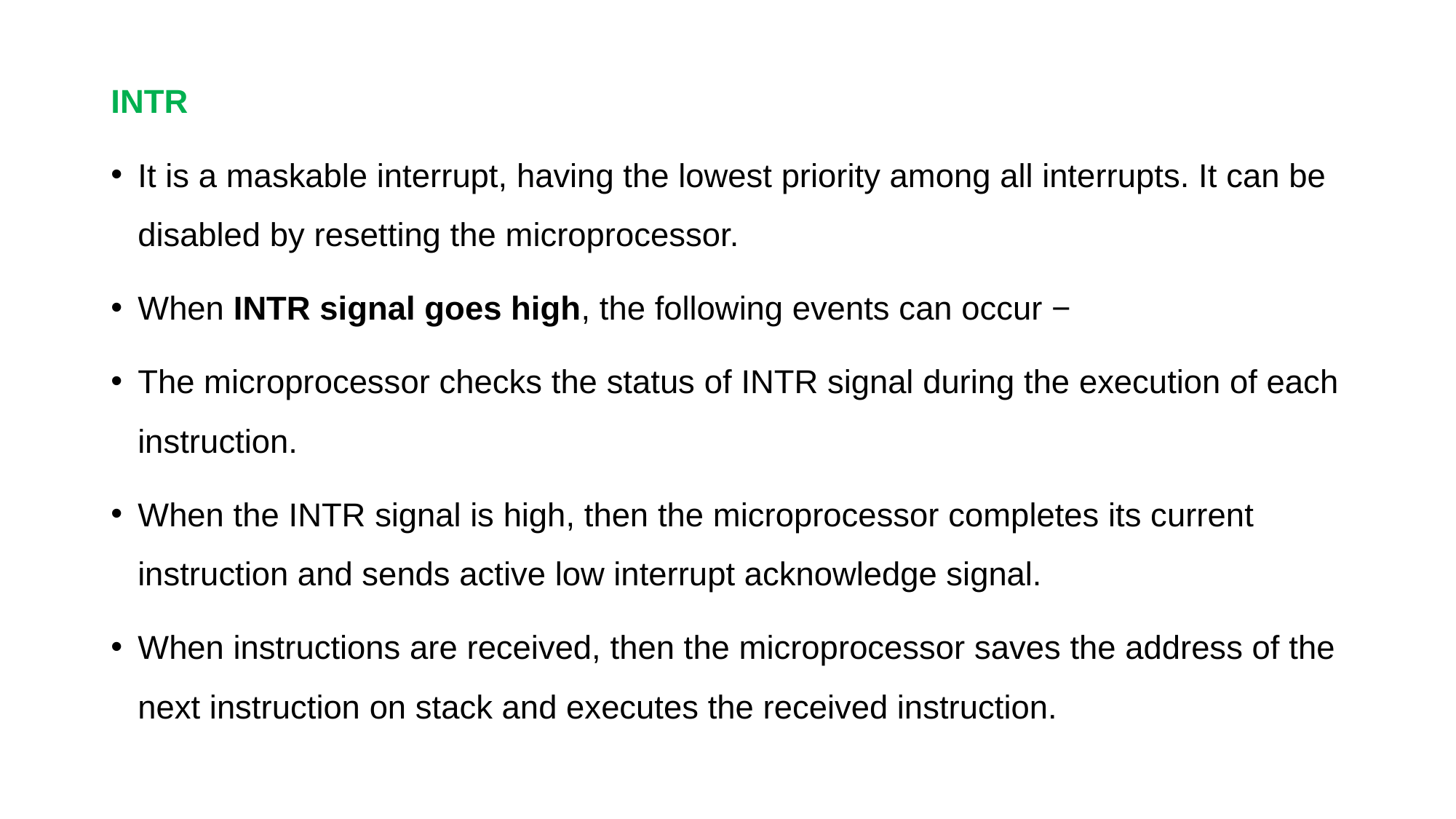

INTR
It is a maskable interrupt, having the lowest priority among all interrupts. It can be disabled by resetting the microprocessor.
When INTR signal goes high, the following events can occur −
The microprocessor checks the status of INTR signal during the execution of each instruction.
When the INTR signal is high, then the microprocessor completes its current instruction and sends active low interrupt acknowledge signal.
When instructions are received, then the microprocessor saves the address of the next instruction on stack and executes the received instruction.